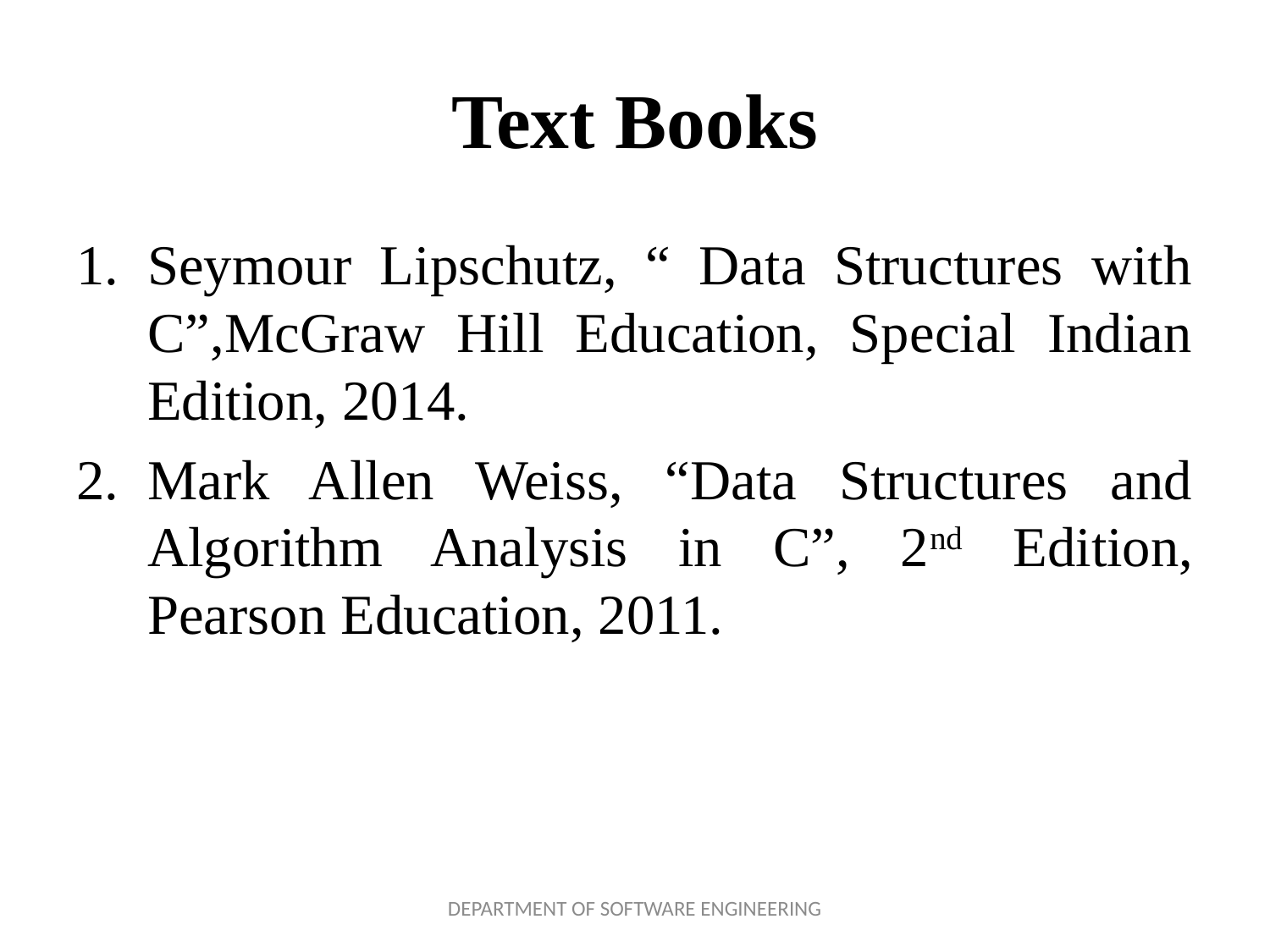

# Text Books
Seymour Lipschutz, “ Data Structures with C”,McGraw Hill Education, Special Indian Edition, 2014.
Mark Allen Weiss, “Data Structures and Algorithm Analysis in C”, 2nd Edition, Pearson Education, 2011.

DEPARTMENT OF SOFTWARE ENGINEERING